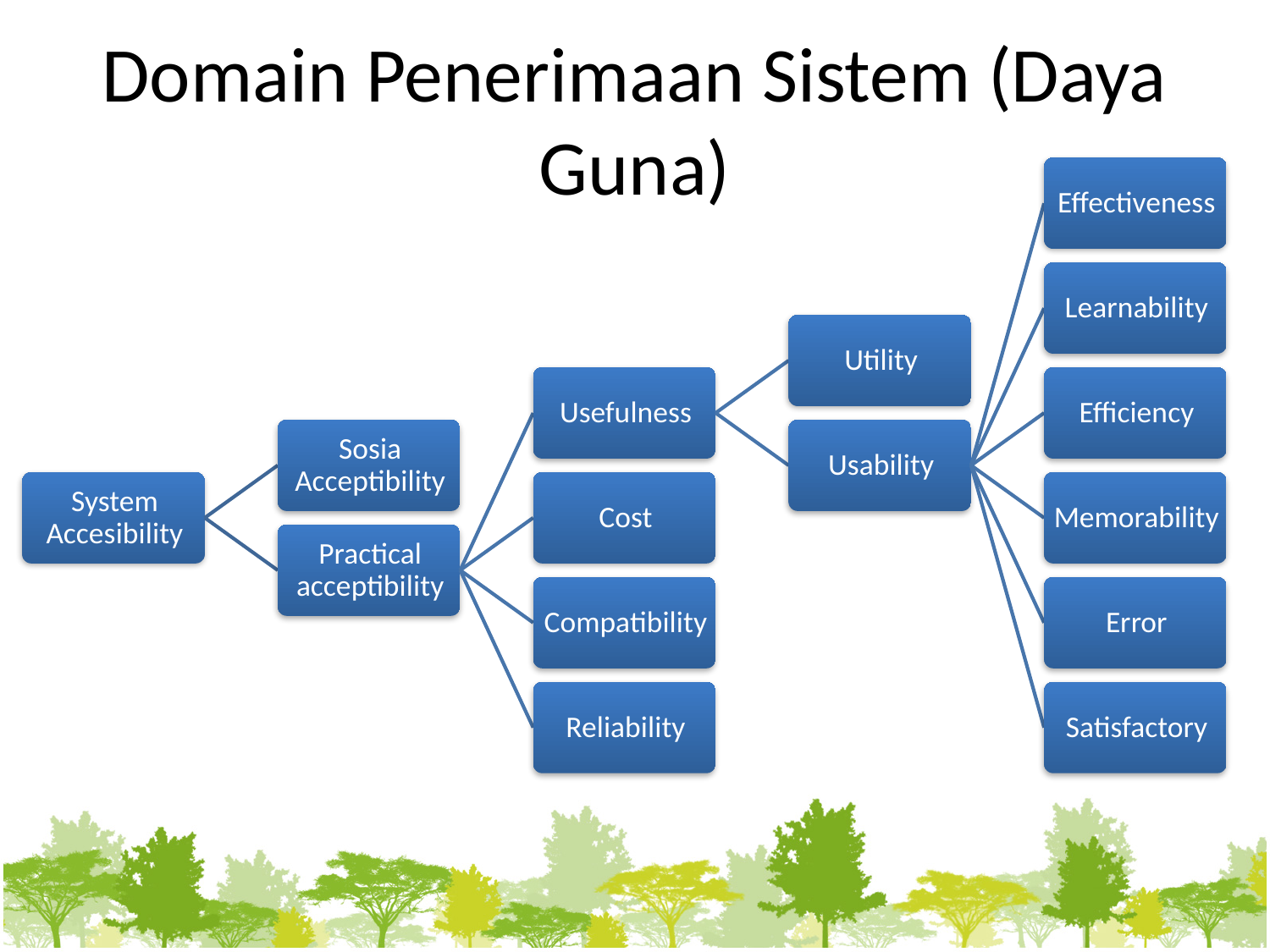

# Domain Penerimaan Sistem (Daya Guna)
System Accesibility

Sosia Acceptibility

Practical acceptibility

Usefulness

Utility

Usability

Effectiveness

Learnability

Efficiency

Memorability

Error

Satisfactory

Cost

Compatibility

Reliability